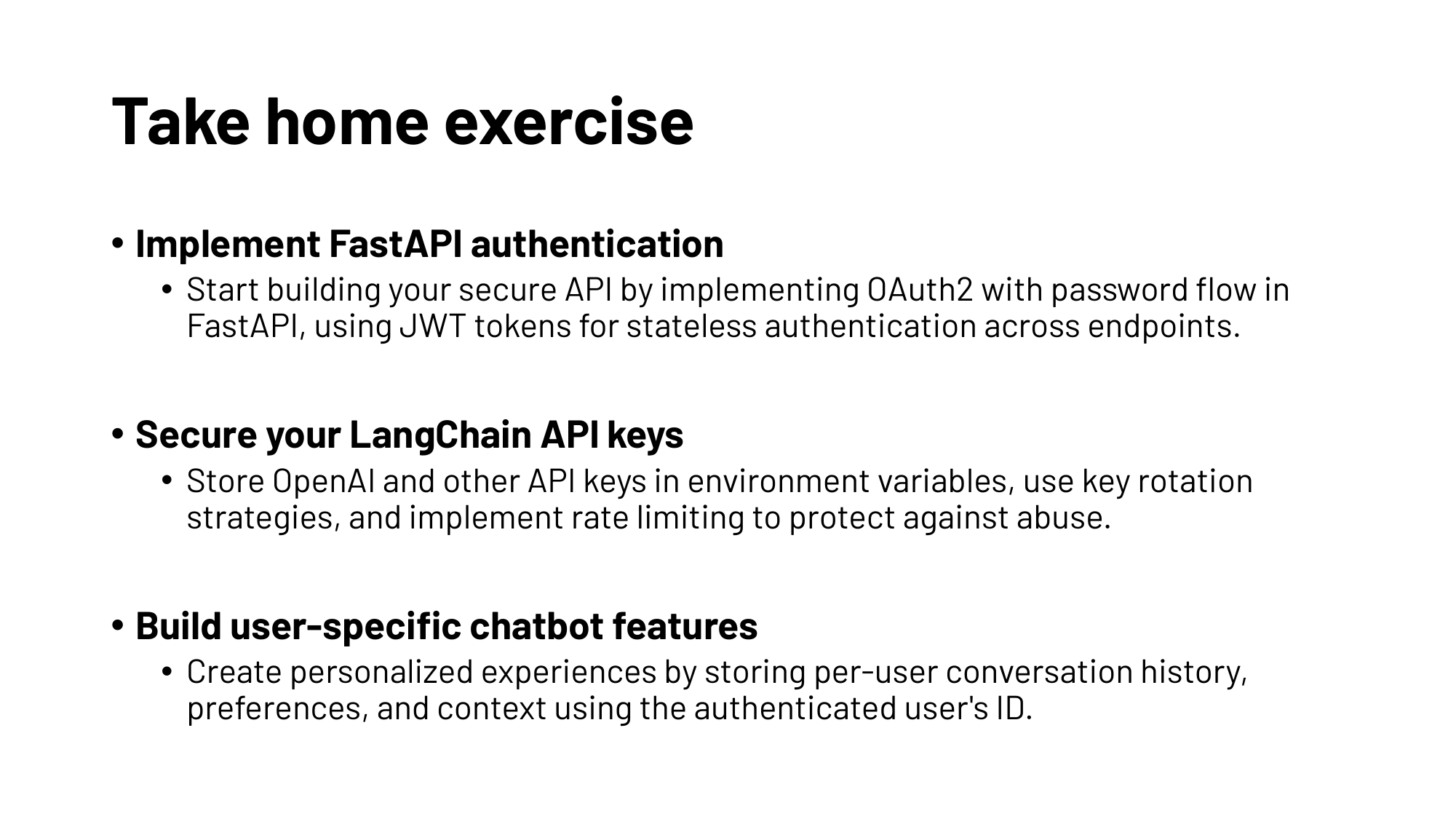

# Take home exercise
Implement FastAPI authentication
Start building your secure API by implementing OAuth2 with password flow in FastAPI, using JWT tokens for stateless authentication across endpoints.

Secure your LangChain API keys
Store OpenAI and other API keys in environment variables, use key rotation strategies, and implement rate limiting to protect against abuse.

Build user-specific chatbot features
Create personalized experiences by storing per-user conversation history, preferences, and context using the authenticated user's ID.